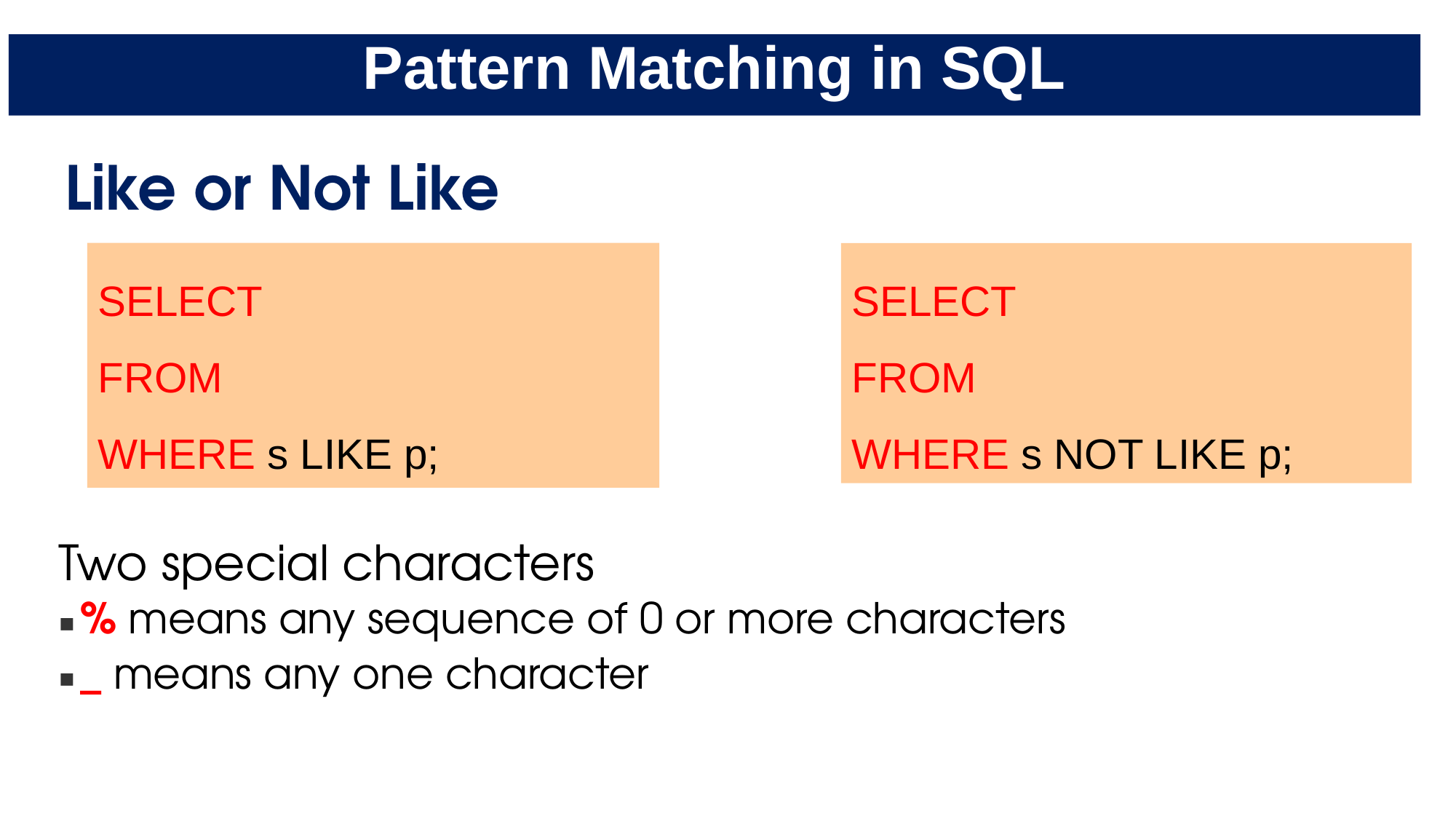

# Pattern Matching in SQL
Like or Not Like

Two special characters
% means any sequence of 0 or more characters
_ means any one character
SELECT
FROM
WHERE s LIKE p;
SELECT
FROM
WHERE s NOT LIKE p;
74